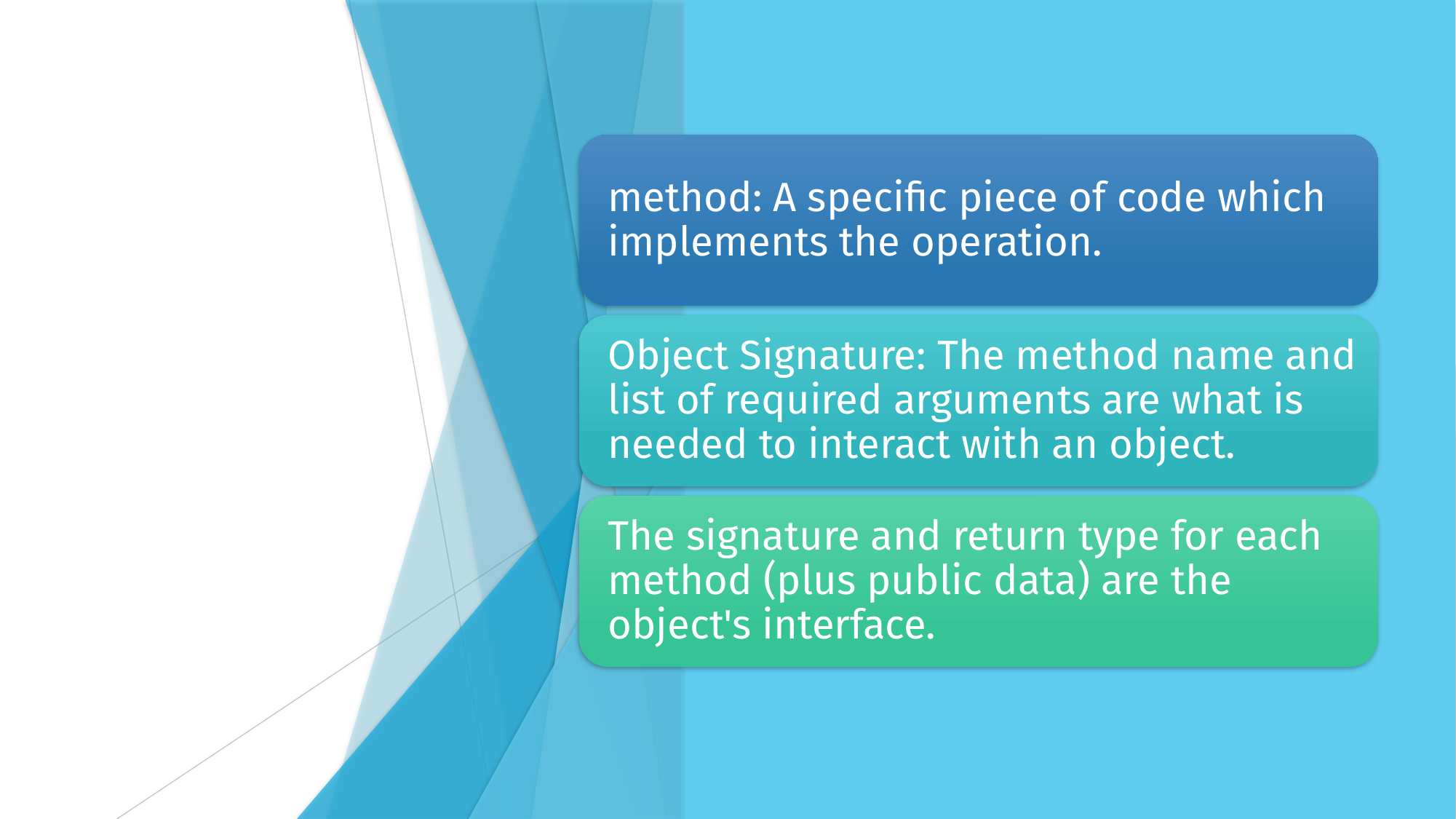

method: A specific piece of code which implements the operation.
Object Signature: The method name and list of required arguments are what is needed to interact with an object.
The signature and return type for each method (plus public data) are the object's interface.